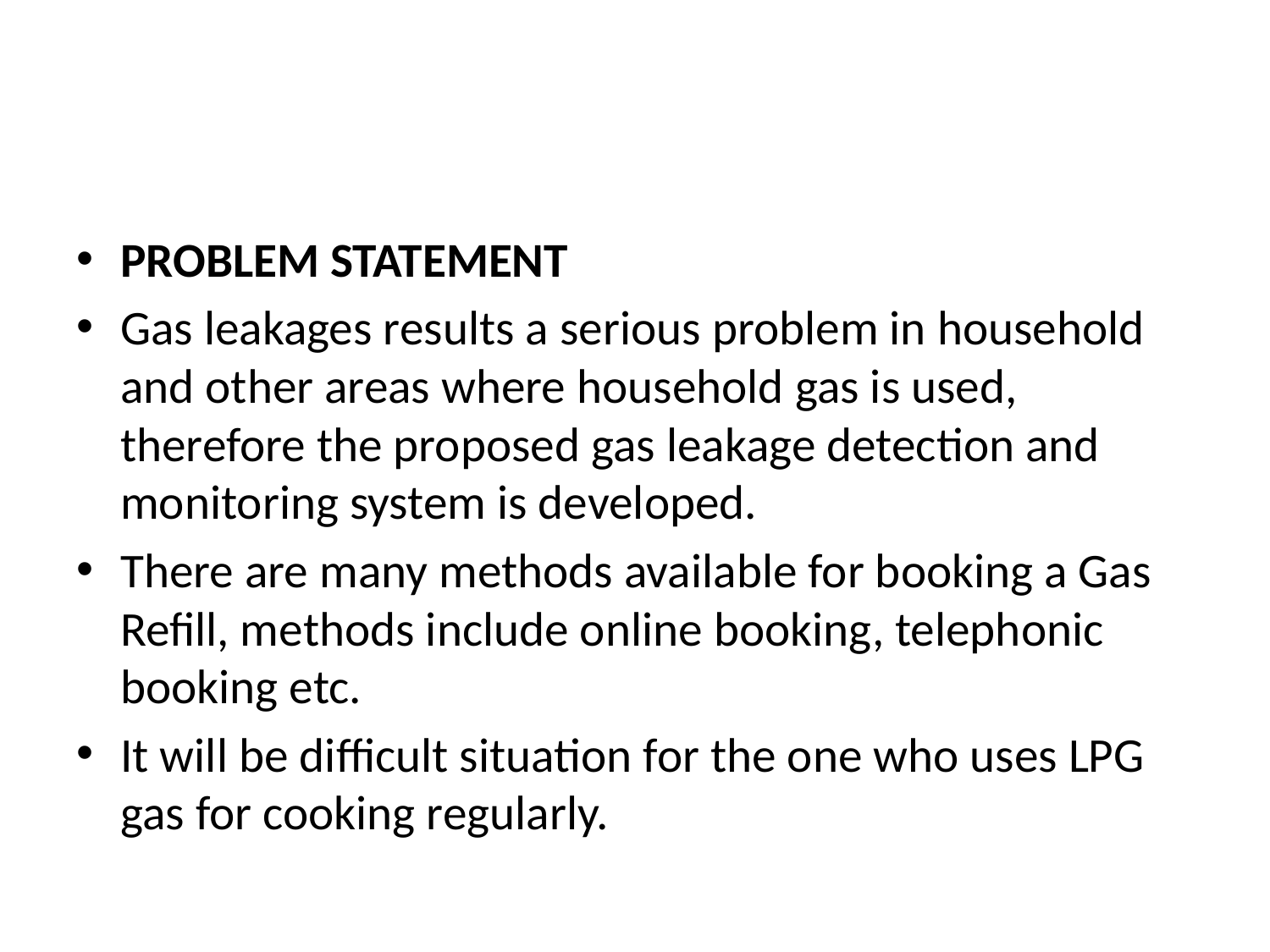

#
PROBLEM STATEMENT
Gas leakages results a serious problem in household and other areas where household gas is used, therefore the proposed gas leakage detection and monitoring system is developed.
There are many methods available for booking a Gas Refill, methods include online booking, telephonic booking etc.
It will be difficult situation for the one who uses LPG gas for cooking regularly.